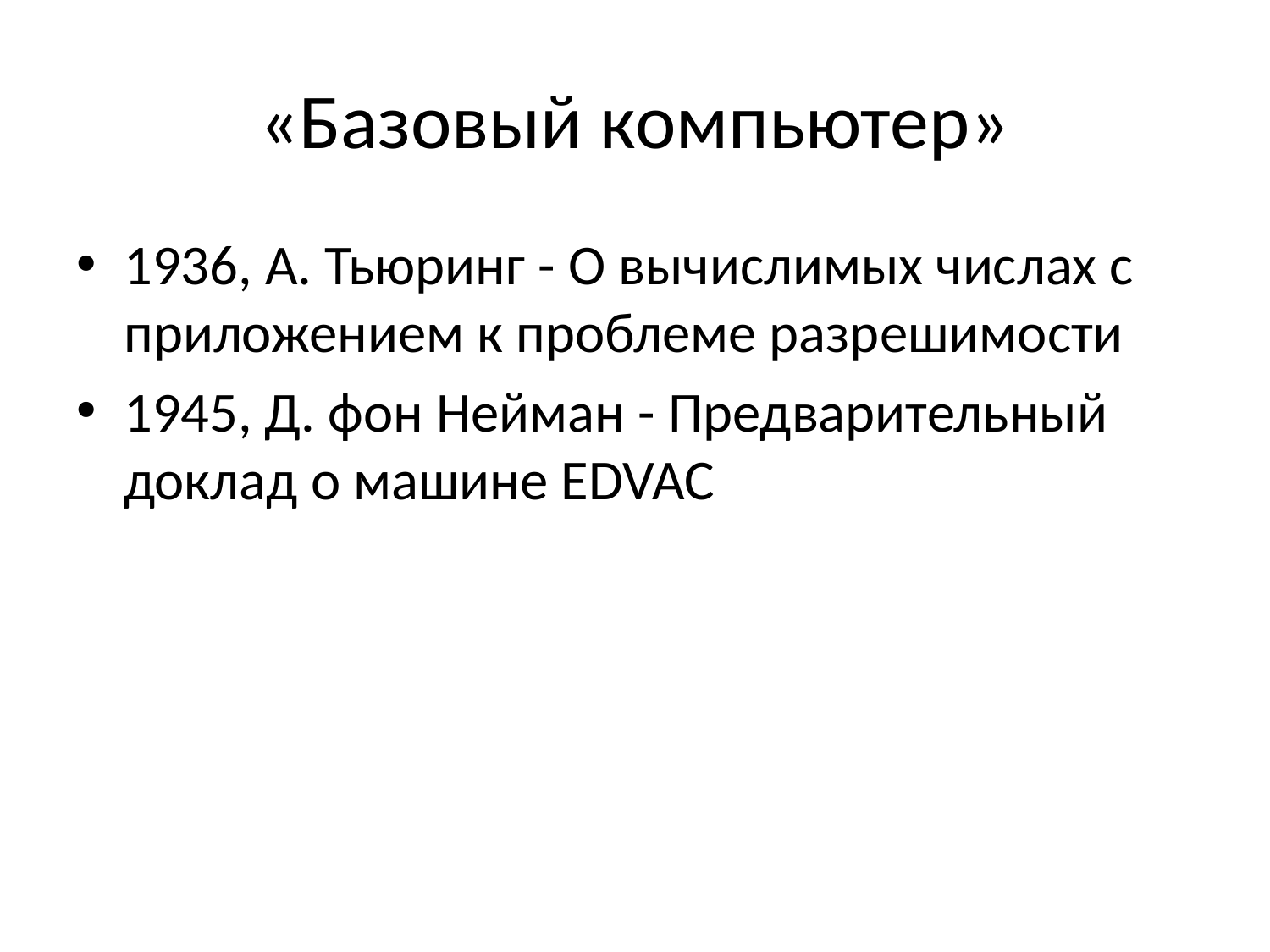

# «Базовый компьютер»
1936, А. Тьюринг - О вычислимых числах с приложением к проблеме разрешимости
1945, Д. фон Нейман - Предварительный доклад о машине EDVAC